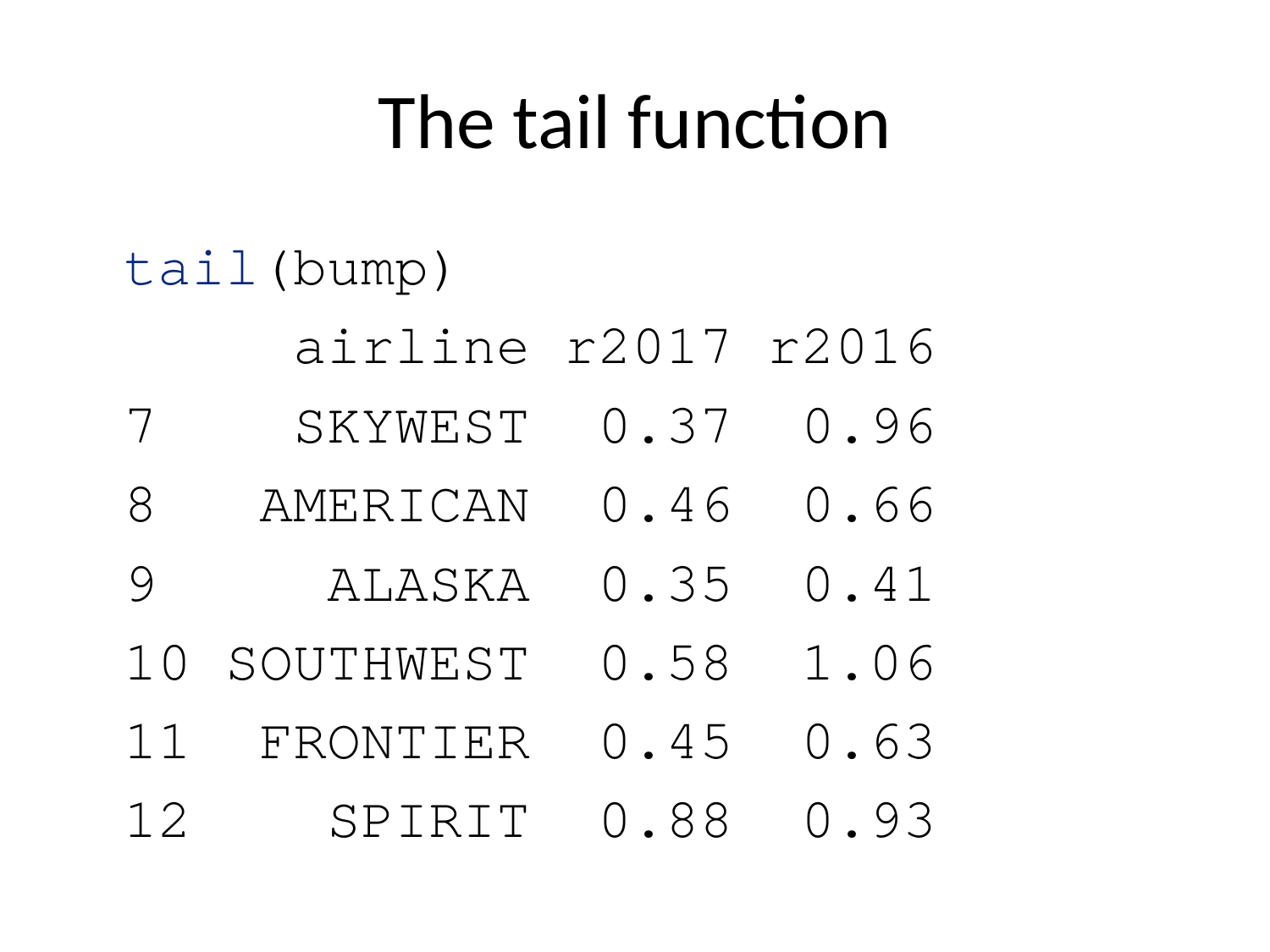

# The tail function
tail(bump)
     airline r2017 r2016
7    SKYWEST  0.37  0.96
8   AMERICAN  0.46  0.66
9     ALASKA  0.35  0.41
10 SOUTHWEST  0.58  1.06
11  FRONTIER  0.45  0.63
12    SPIRIT  0.88  0.93